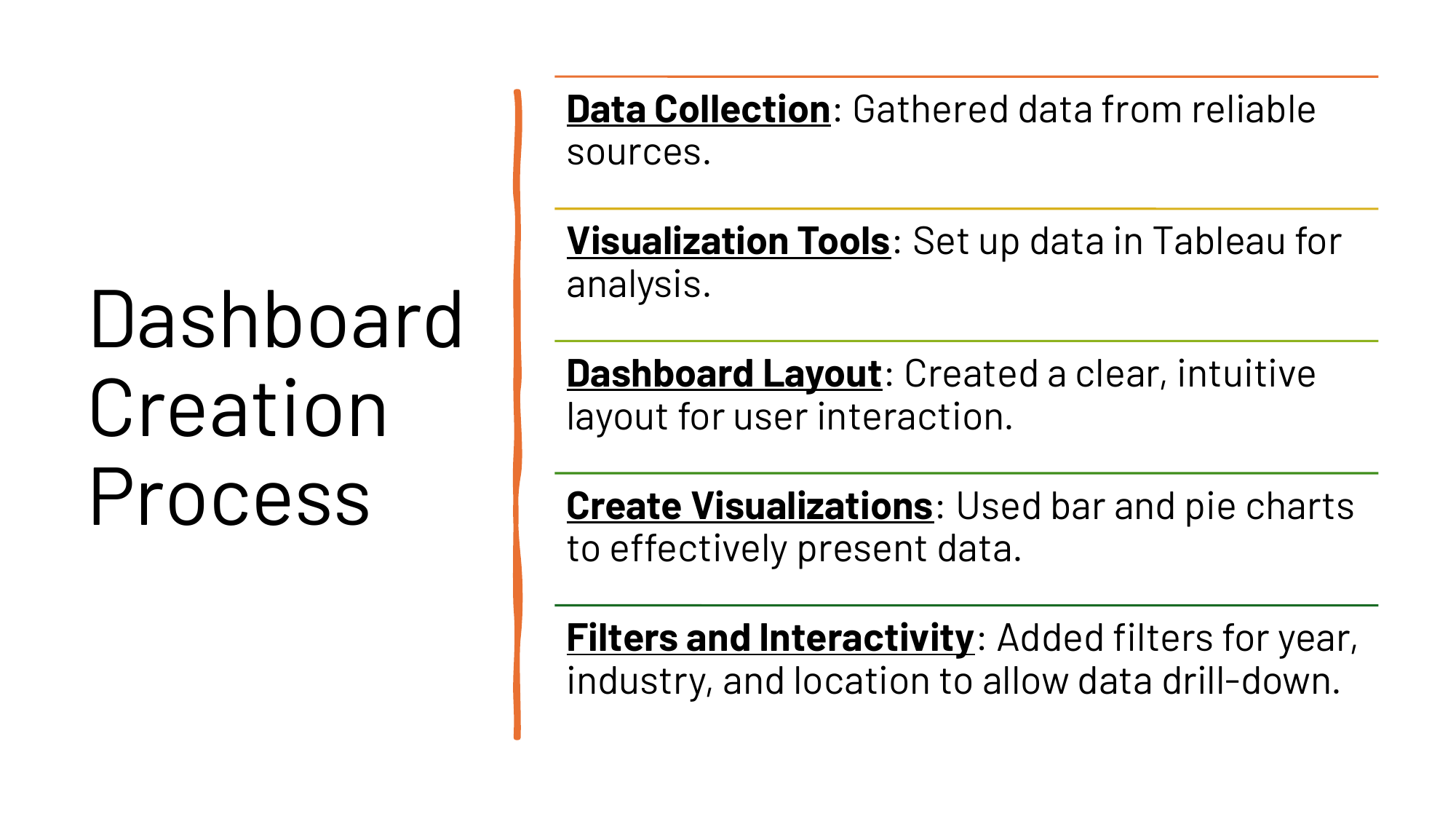

Data Collection: Gathered data from reliable sources.
Visualization Tools: Set up data in Tableau for analysis.
Dashboard Layout: Created a clear, intuitive layout for user interaction.
Create Visualizations: Used bar and pie charts to effectively present data.
Filters and Interactivity: Added filters for year, industry, and location to allow data drill-down.
# Dashboard Creation Process